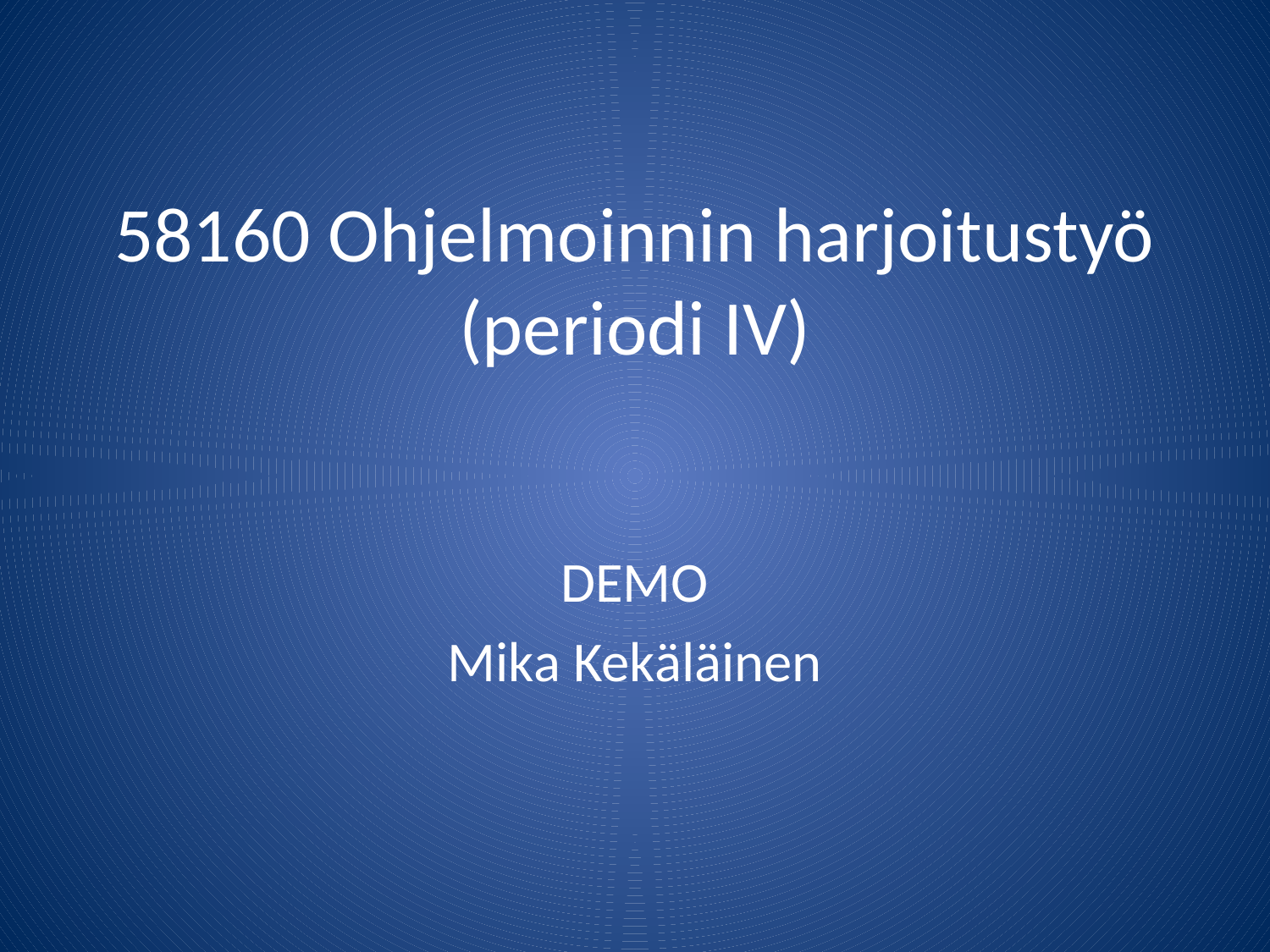

# 58160 Ohjelmoinnin harjoitustyö (periodi IV)
DEMO
Mika Kekäläinen